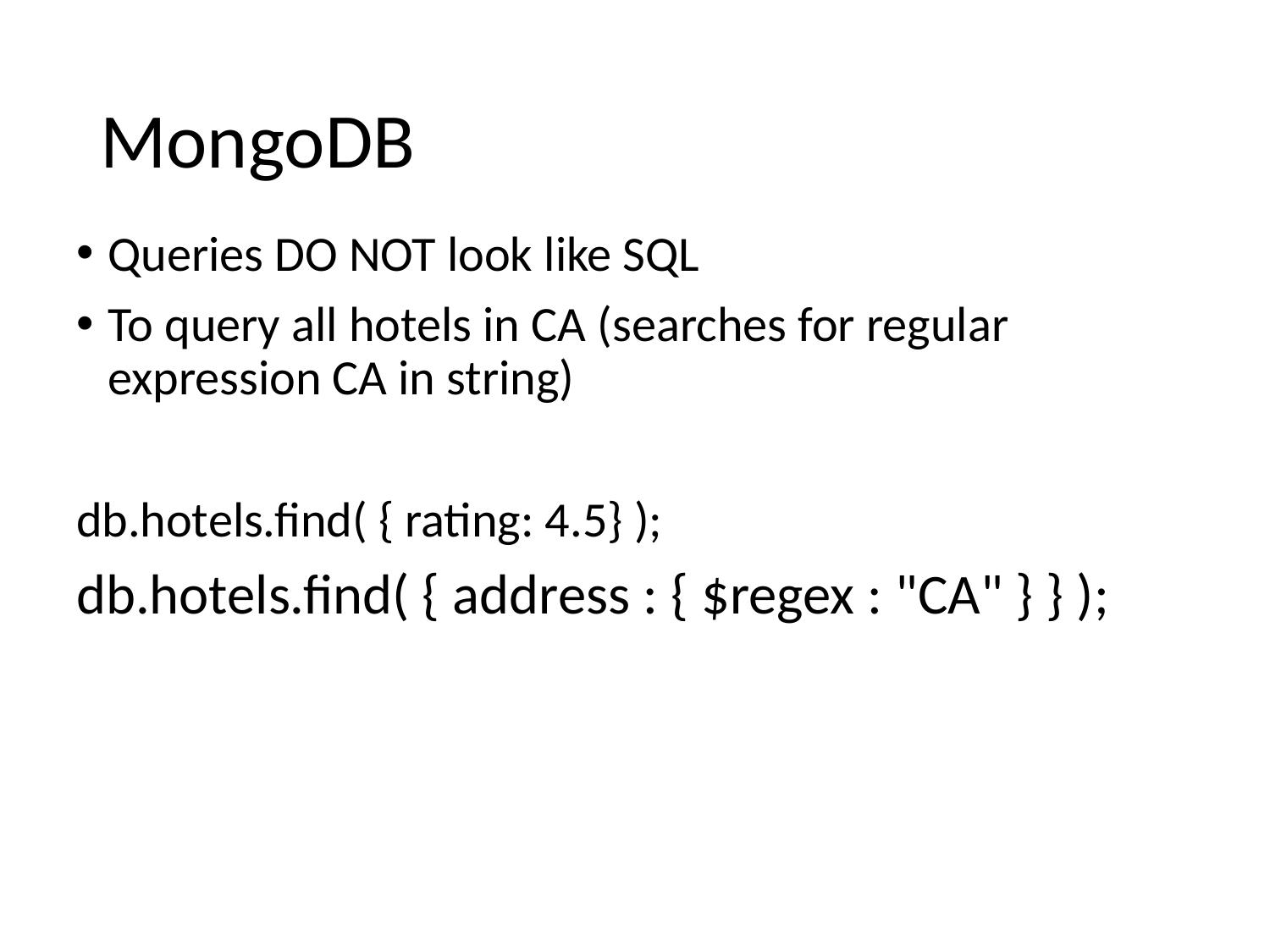

# MongoDB
Queries DO NOT look like SQL
To query all hotels in CA (searches for regular expression CA in string)

db.hotels.find( { rating: 4.5} );
db.hotels.find( { address : { $regex : "CA" } } );